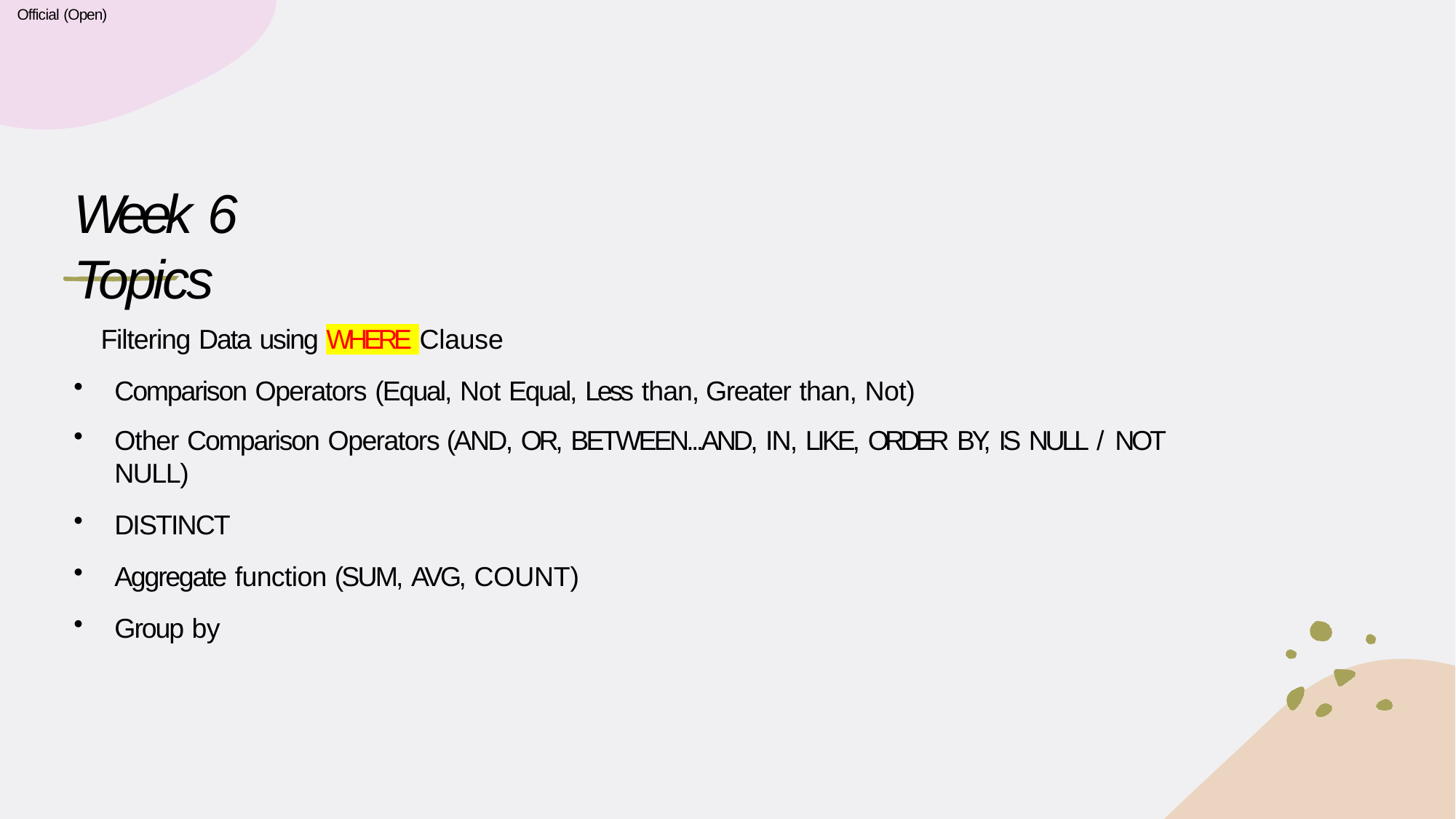

Official (Open)
# Week 6 Topics

Filtering Data using WHERE Clause
Comparison Operators (Equal, Not Equal, Less than, Greater than, Not)
Other Comparison Operators (AND, OR, BETWEEN...AND, IN, LIKE, ORDER BY, IS NULL / NOT NULL)
DISTINCT
Aggregate function (SUM, AVG, COUNT)
Group by